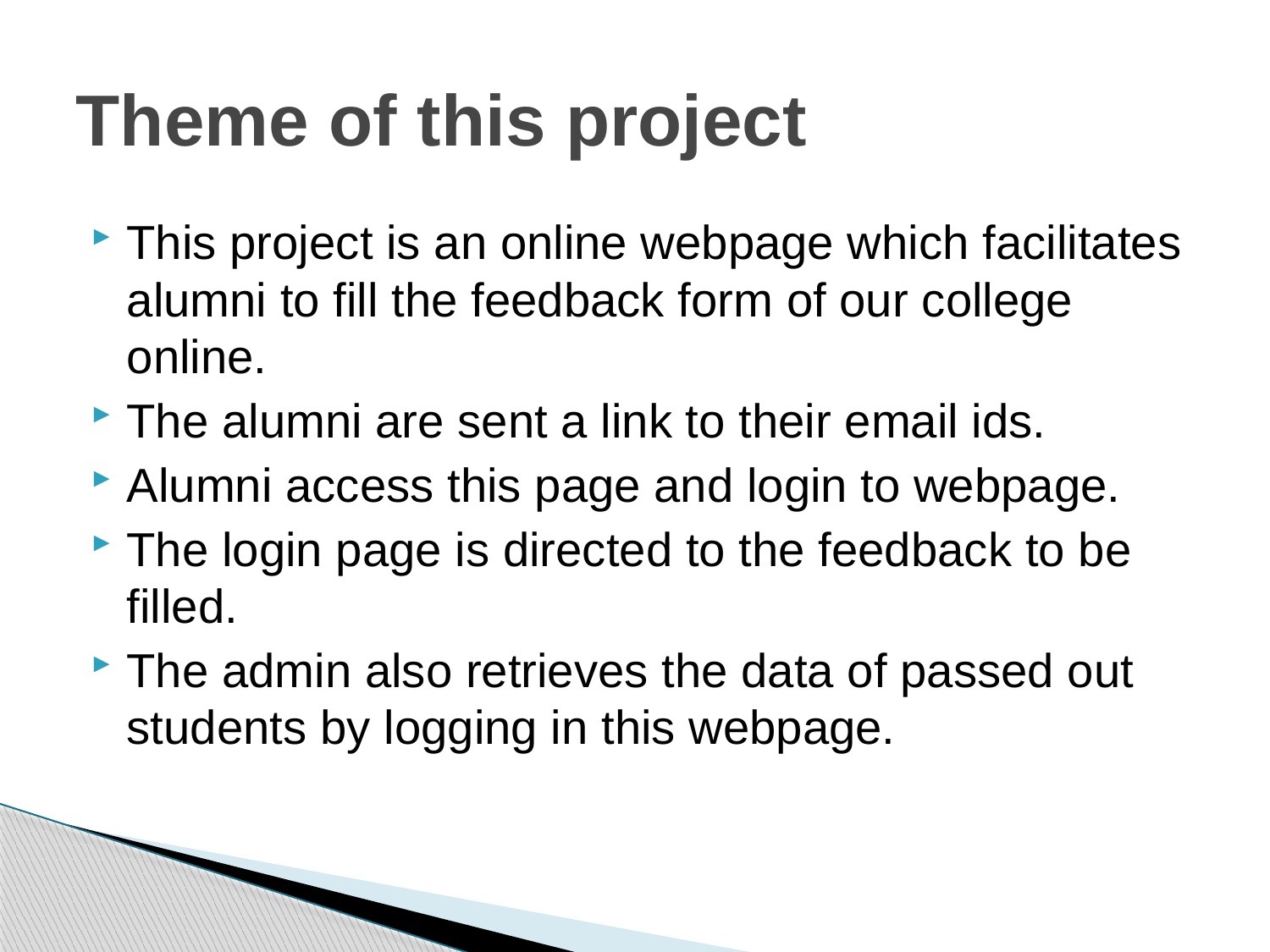

# Theme of this project
This project is an online webpage which facilitates alumni to fill the feedback form of our college online.
The alumni are sent a link to their email ids.
Alumni access this page and login to webpage.
The login page is directed to the feedback to be filled.
The admin also retrieves the data of passed out students by logging in this webpage.